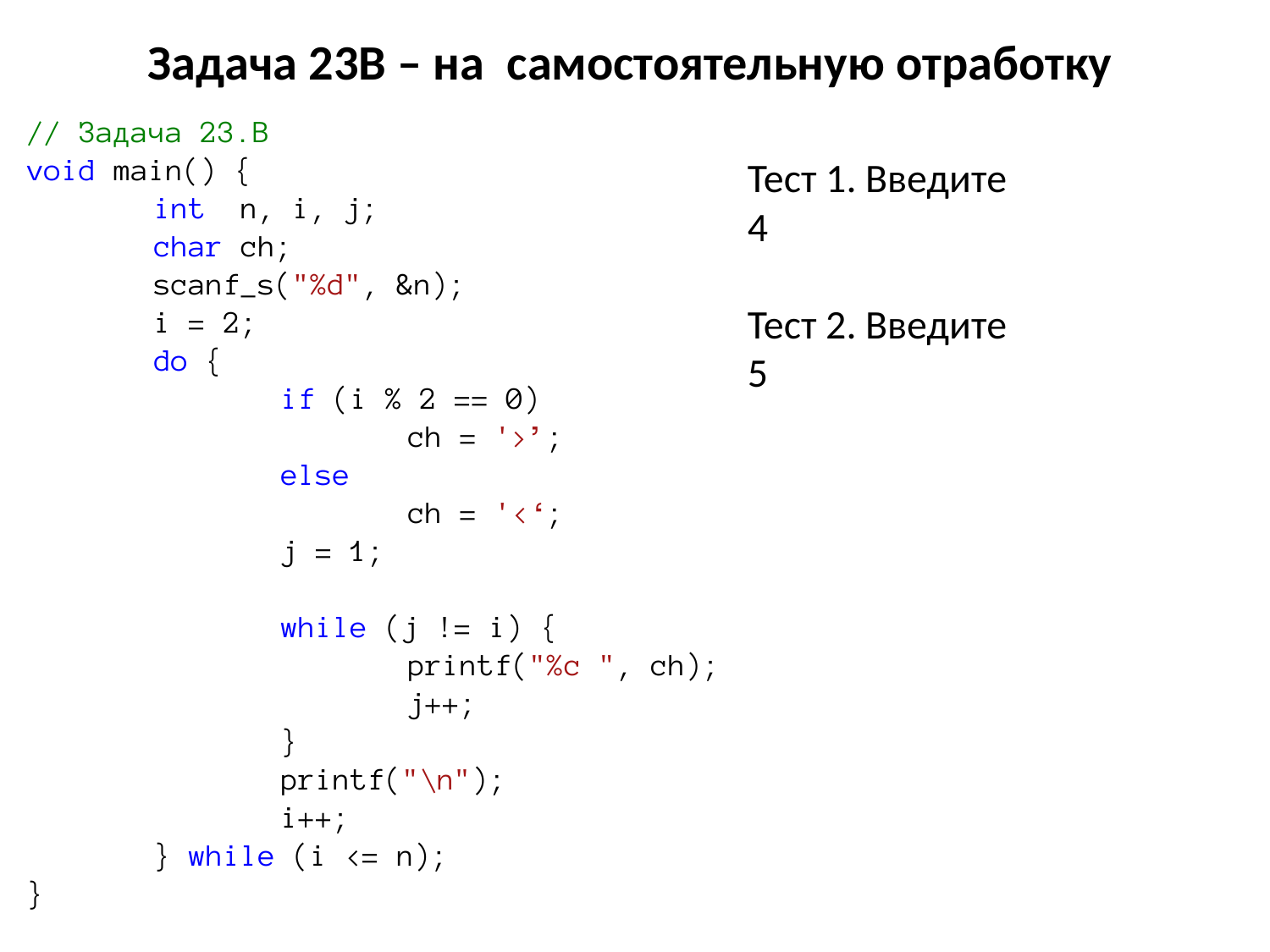

# Задача 23B – на  самостоятельную отработку
// Задача 23.B
void main() {
	int  n, i, j;
	char ch;
	scanf_s("%d", &n);
	i = 2;
	do {
		if (i % 2 == 0)
			ch = '>’;
		else
			ch = '<‘;
		j = 1;

		while (j != i) {
			printf("%c ", ch);
			j++;
		}
		printf("\n");
		i++;
	} while (i <= n);
}
Тест 1. Введите
4

Тест 2. Введите
5